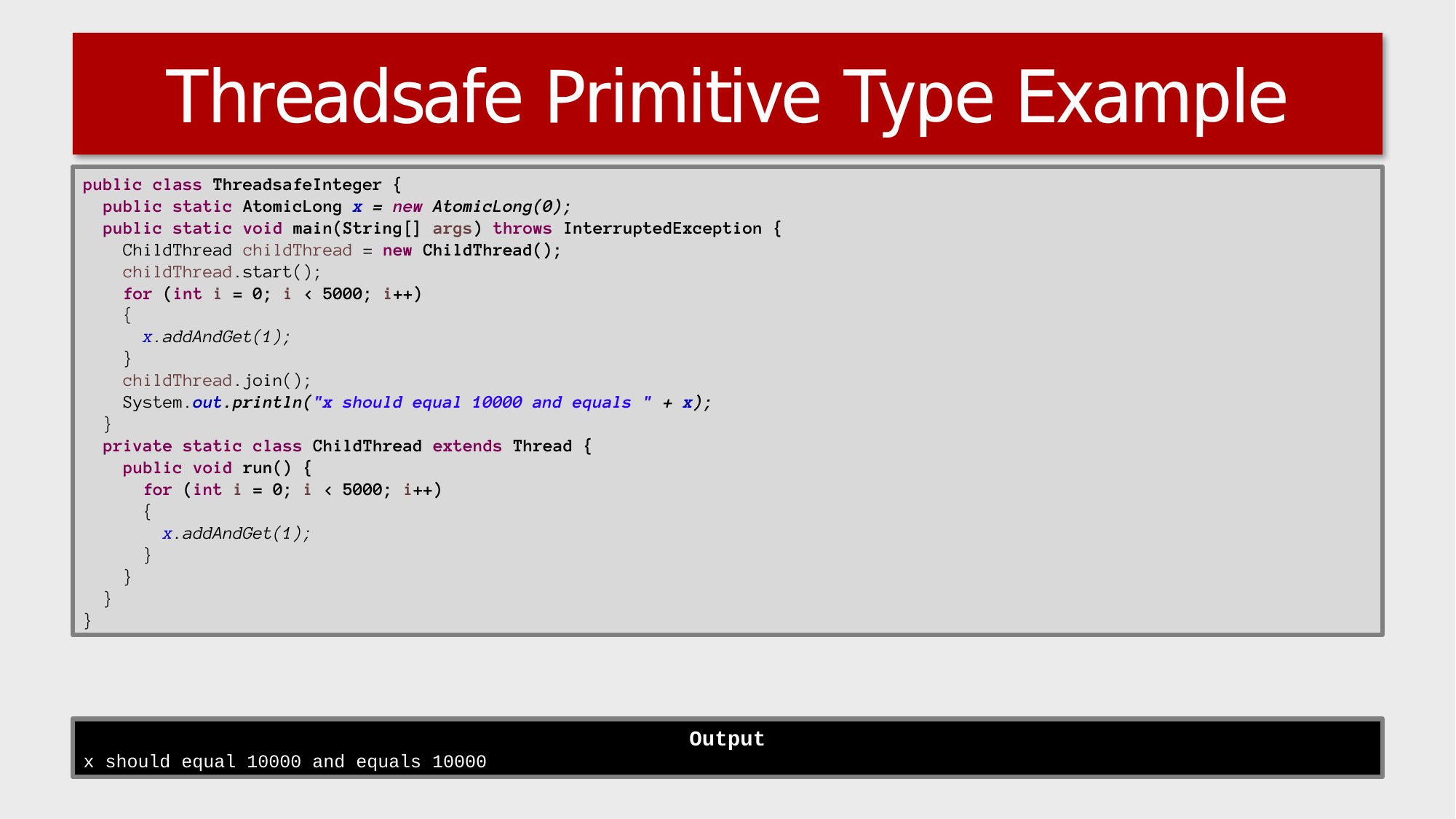

# Threadsafe Primitive Type Example
public class ThreadsafeInteger {
  public static AtomicLong x = new AtomicLong(0);
  public static void main(String[] args) throws InterruptedException {
    ChildThread childThread = new ChildThread();
    childThread.start();
    for (int i = 0; i < 5000; i++)
    {
      x.addAndGet(1);
    }
    childThread.join();
    System.out.println("x should equal 10000 and equals " + x);
  }
  private static class ChildThread extends Thread {
    public void run() {
      for (int i = 0; i < 5000; i++)
      {
        x.addAndGet(1);
      }
    }
  }
}
Output
x should equal 10000 and equals 10000